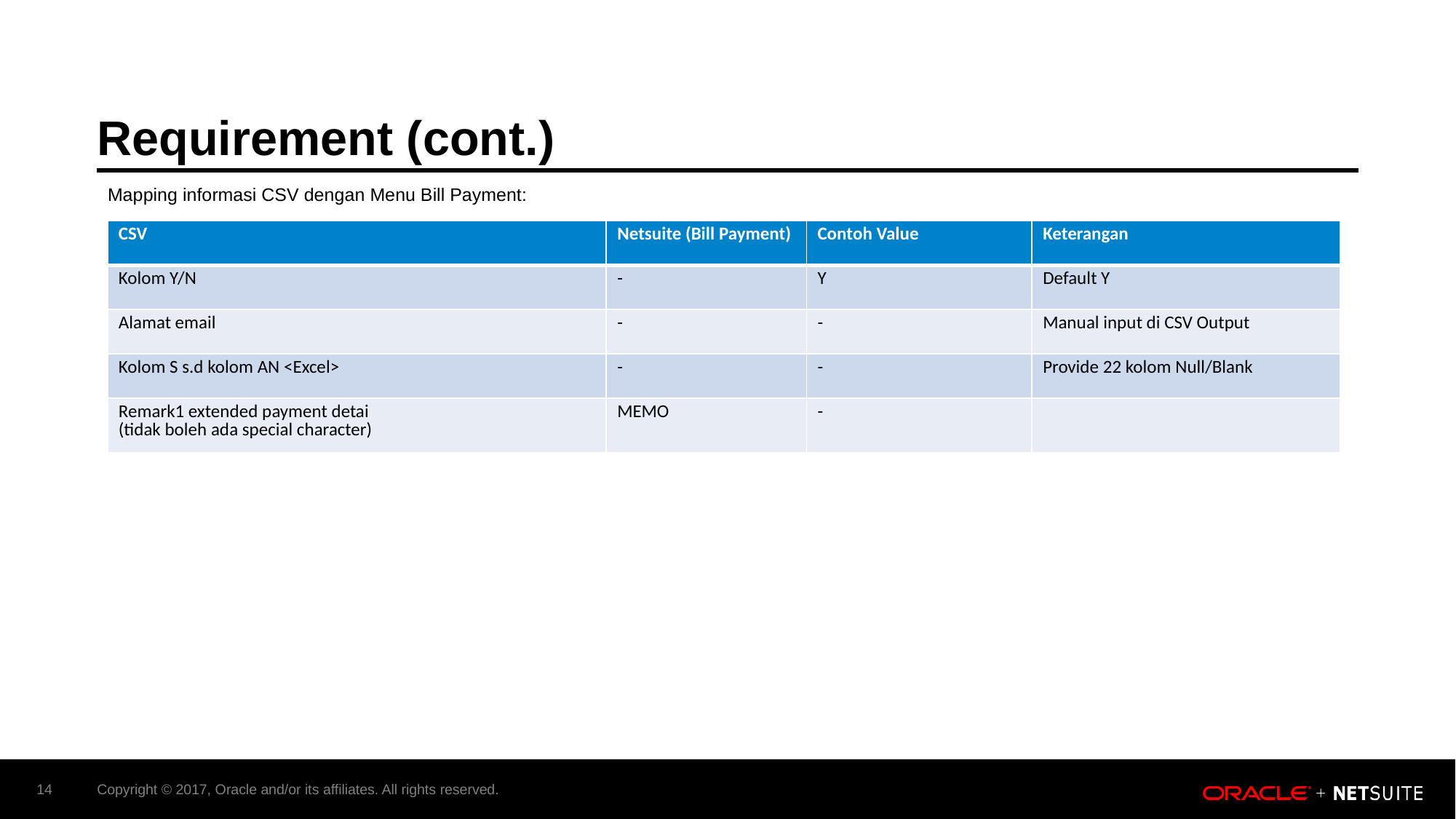

# Requirement (cont.)

Mapping informasi CSV dengan Menu Bill Payment:

| CSV | Netsuite (Bill Payment) | Contoh Value | Keterangan |
| --- | --- | --- | --- |
| Kolom Y/N | - | Y | Default Y |
| Alamat email | - | - | Manual input di CSV Output |
| Kolom S s.d kolom AN <Excel> | - | - | Provide 22 kolom Null/Blank |
| Remark1 extended payment detai (tidak boleh ada special character) | MEMO | - |  |